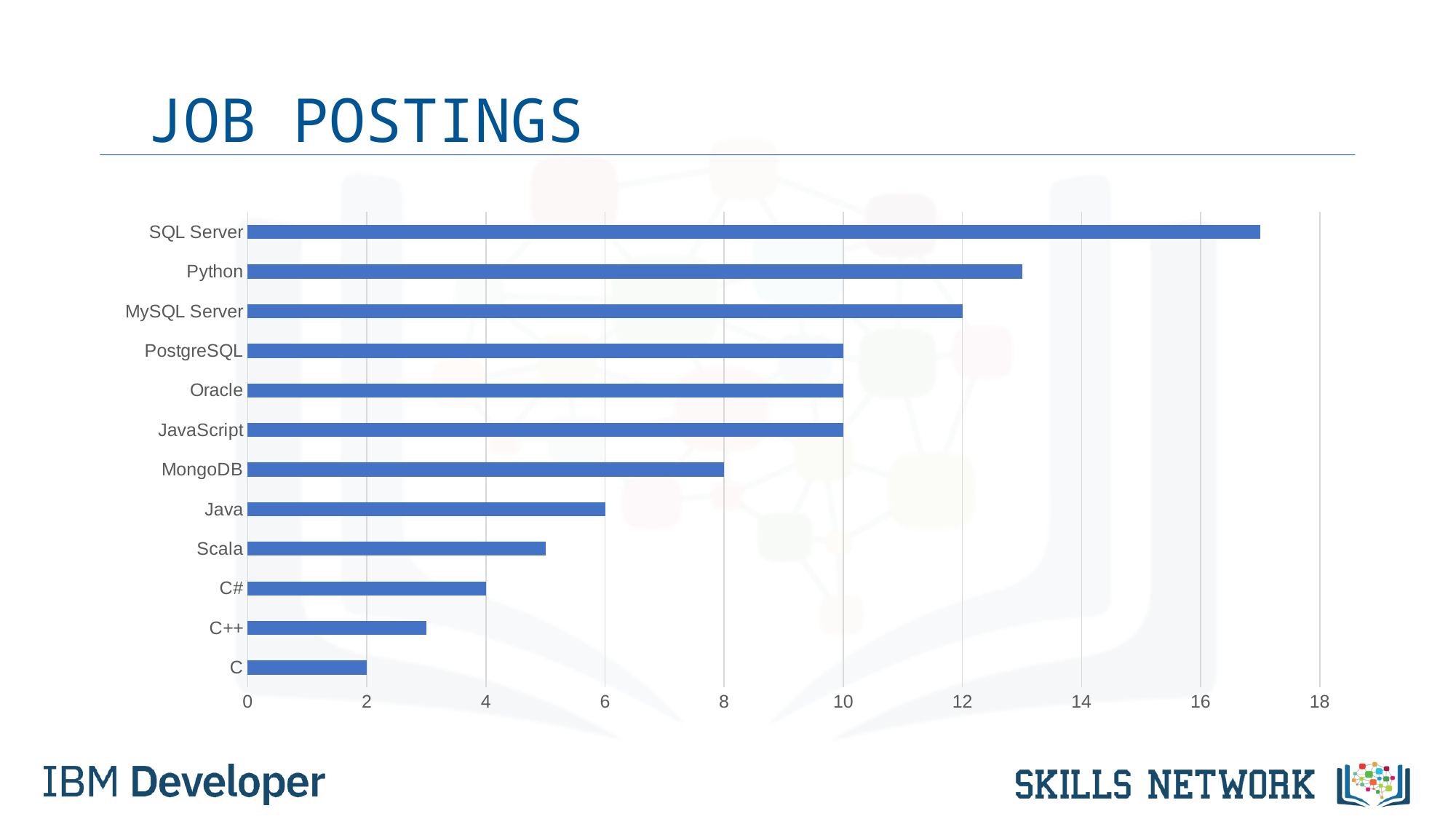

# JOB POSTINGS

### Chart

| Category | Series 1 |
|---|---|
| C | 2.0 |
| C++ | 3.0 |
| C# | 4.0 |
| Scala | 5.0 |
| Java | 6.0 |
| MongoDB | 8.0 |
| JavaScript | 10.0 |
| Oracle | 10.0 |
| PostgreSQL | 10.0 |
| MySQL Server | 12.0 |
| Python | 13.0 |
| SQL Server | 17.0 |